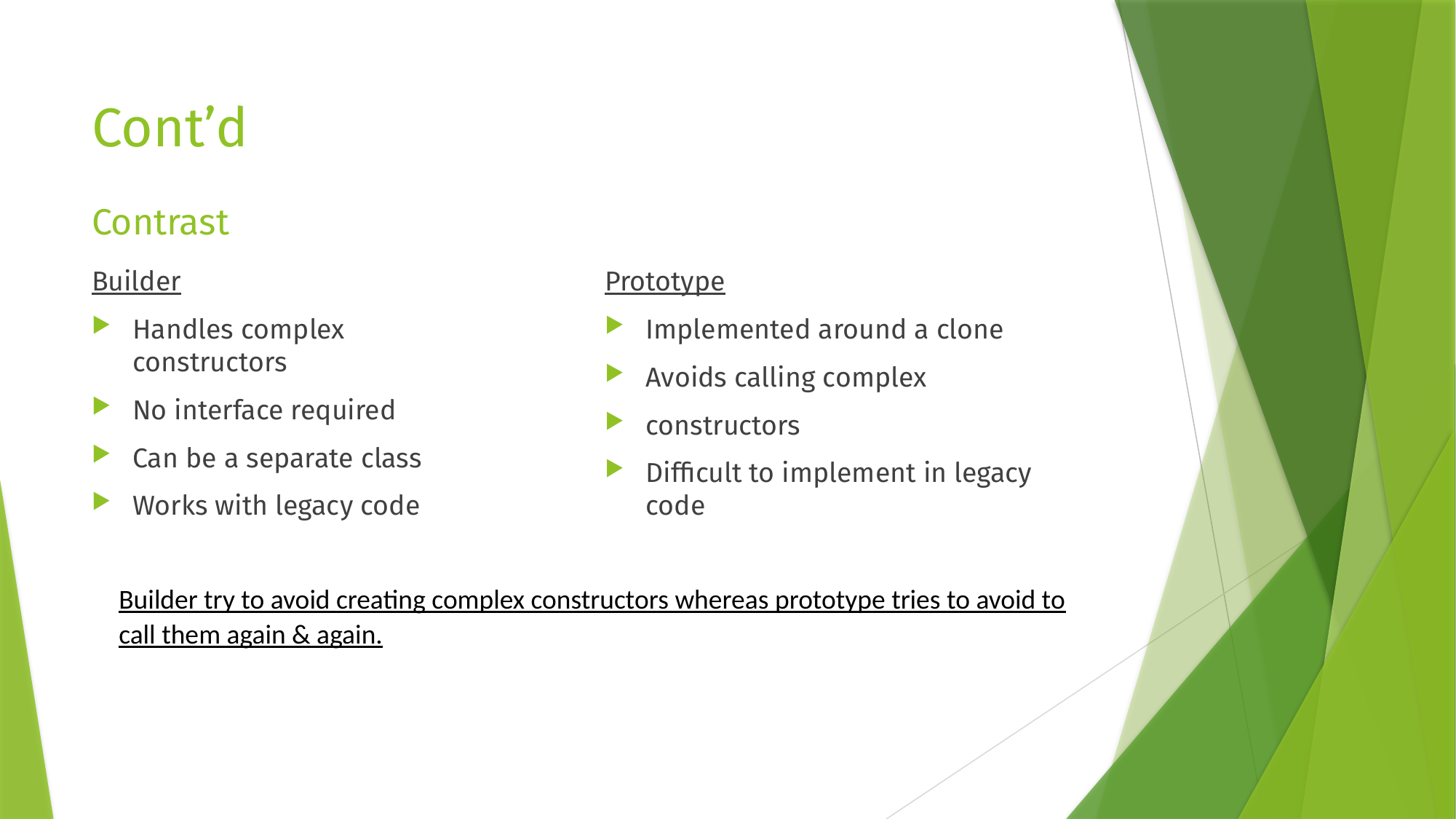

# Cont’d
Contrast
Prototype
Implemented around a clone
Avoids calling complex
constructors
Difficult to implement in legacy code
Builder
Handles complex constructors
No interface required
Can be a separate class
Works with legacy code
Builder try to avoid creating complex constructors whereas prototype tries to avoid to call them again & again.